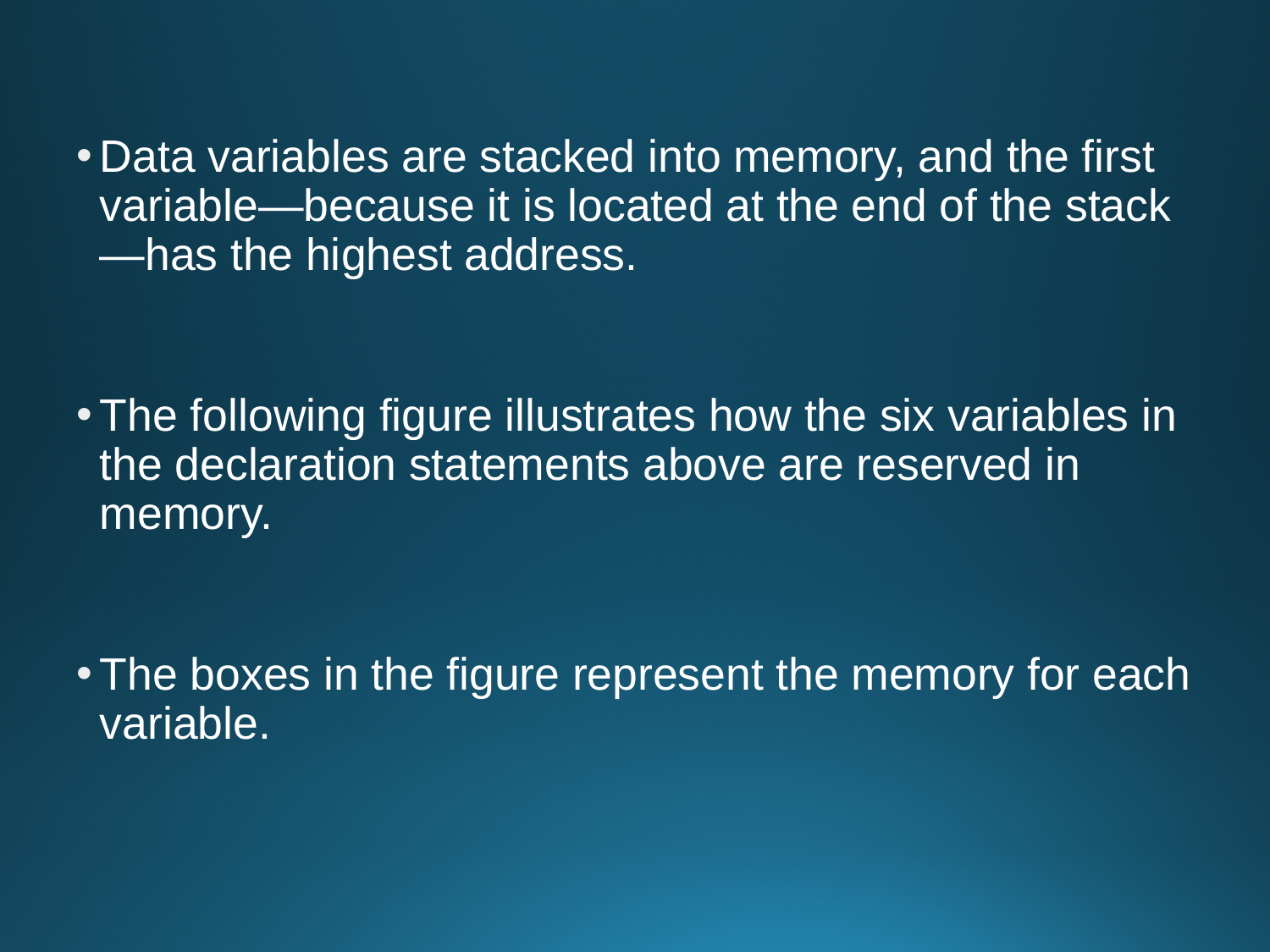

Data variables are stacked into memory, and the first variable—because it is located at the end of the stack—has the highest address.

The following figure illustrates how the six variables in the declaration statements above are reserved in memory.

The boxes in the figure represent the memory for each variable.